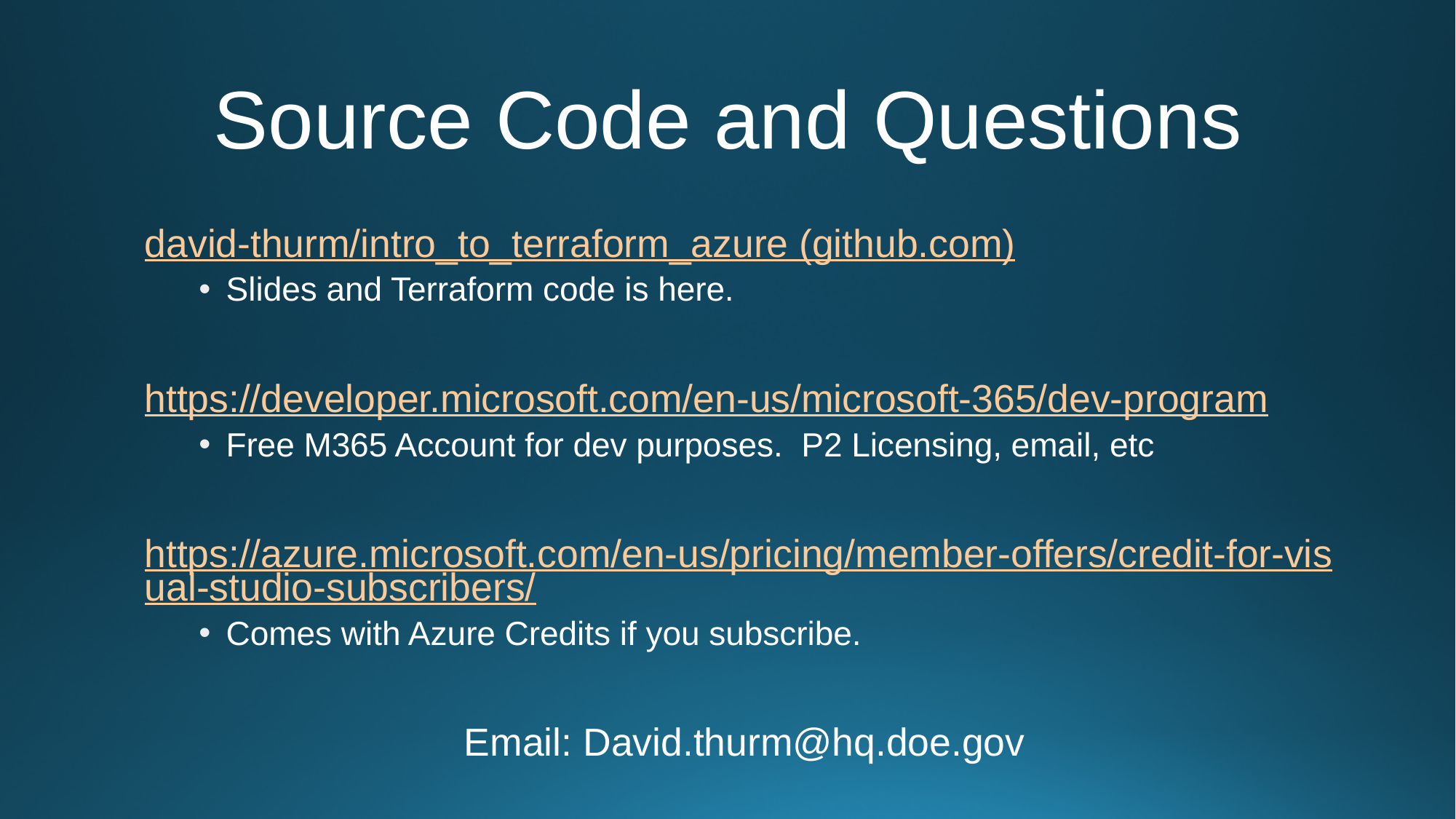

# Source Code and Questions
david-thurm/intro_to_terraform_azure (github.com)
Slides and Terraform code is here.

https://developer.microsoft.com/en-us/microsoft-365/dev-program
Free M365 Account for dev purposes.  P2 Licensing, email, etc

https://azure.microsoft.com/en-us/pricing/member-offers/credit-for-visual-studio-subscribers/
Comes with Azure Credits if you subscribe.

Email: David.thurm@hq.doe.gov